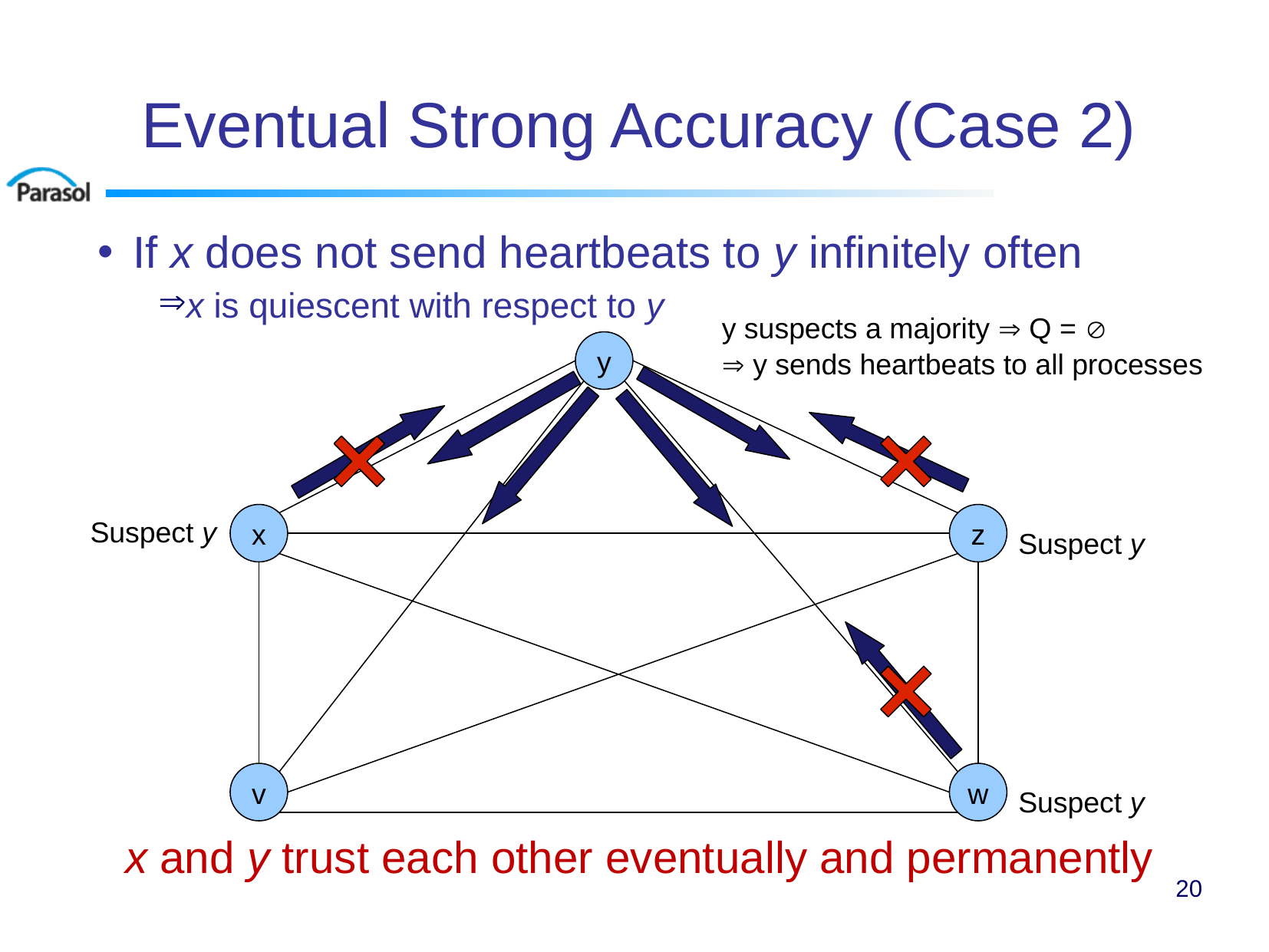

# Eventual Strong Accuracy (Case 2)
If x does not send heartbeats to y infinitely often
x is quiescent with respect to y
y suspects a majority ⇒ Q = ∅
⇒ y sends heartbeats to all processes
y

x
z
Suspect y
Suspect y

v
w
Suspect y
x and y trust each other eventually and permanently
20